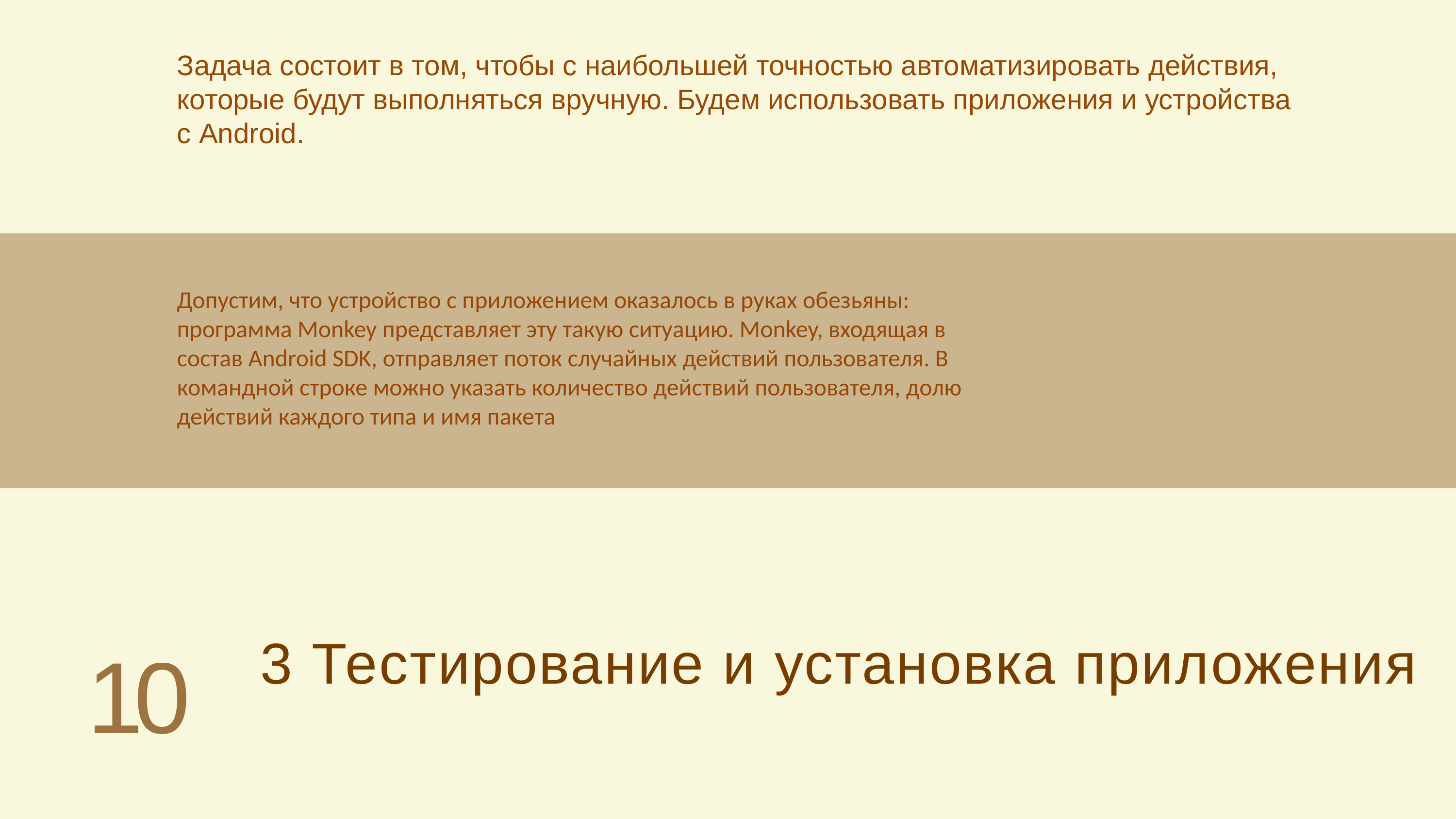

Задача состоит в том, чтобы с наибольшей точностью автоматизировать действия, которые будут выполняться вручную. Будем использовать приложения и устройства с Android.

Допустим, что устройство с приложением оказалось в руках обезьяны: программа Monkey представляет эту такую ситуацию. Monkey, входящая в состав Android SDK, отправляет поток случайных действий пользователя. В командной строке можно указать количество действий пользователя, долю действий каждого типа и имя пакета

3 Тестирование и установка приложения

10